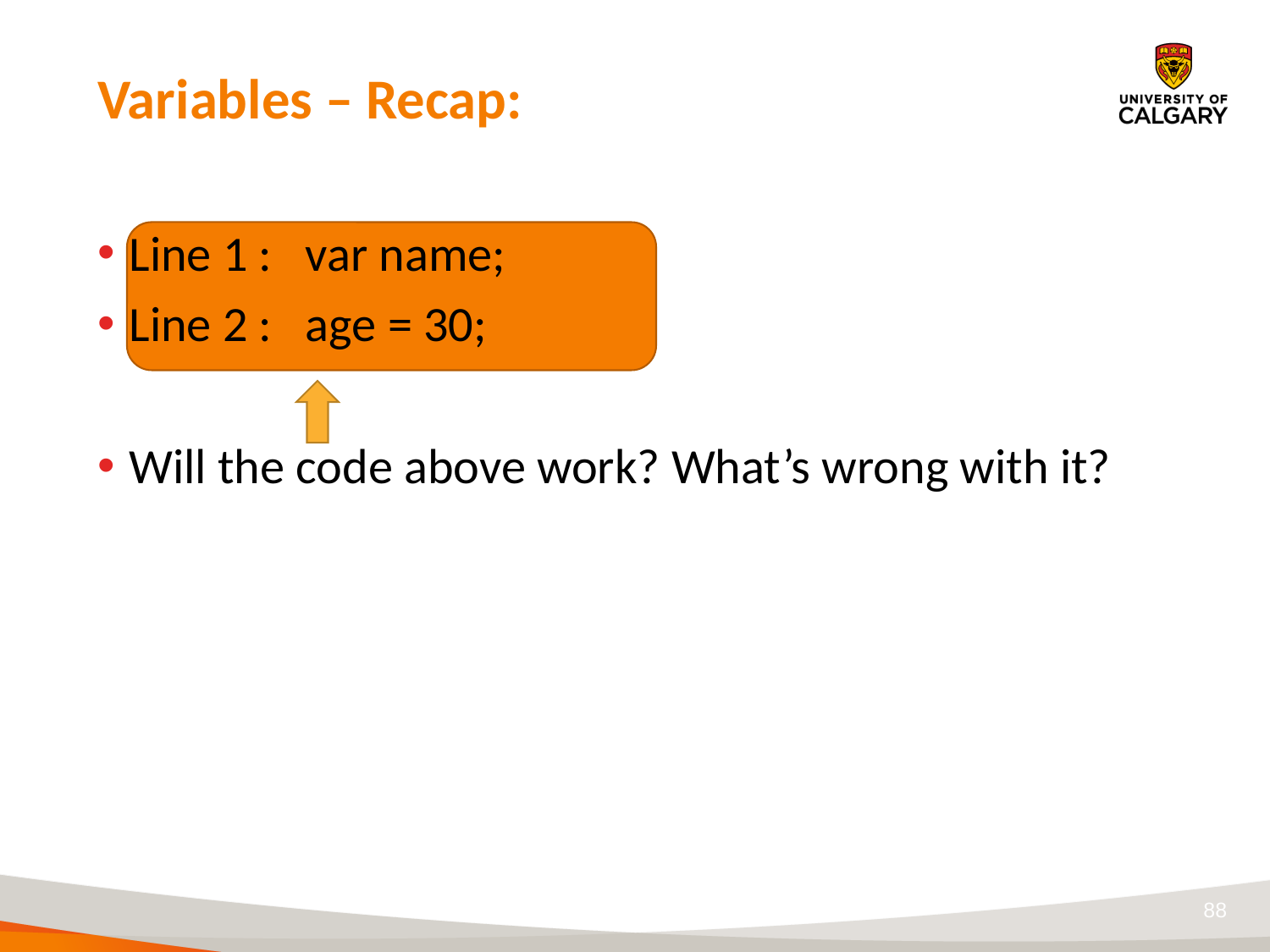

# Variables – Recap:
Line 1 :   var name;
Line 2 :   age = 30;

Will the code above work? What’s wrong with it?

88